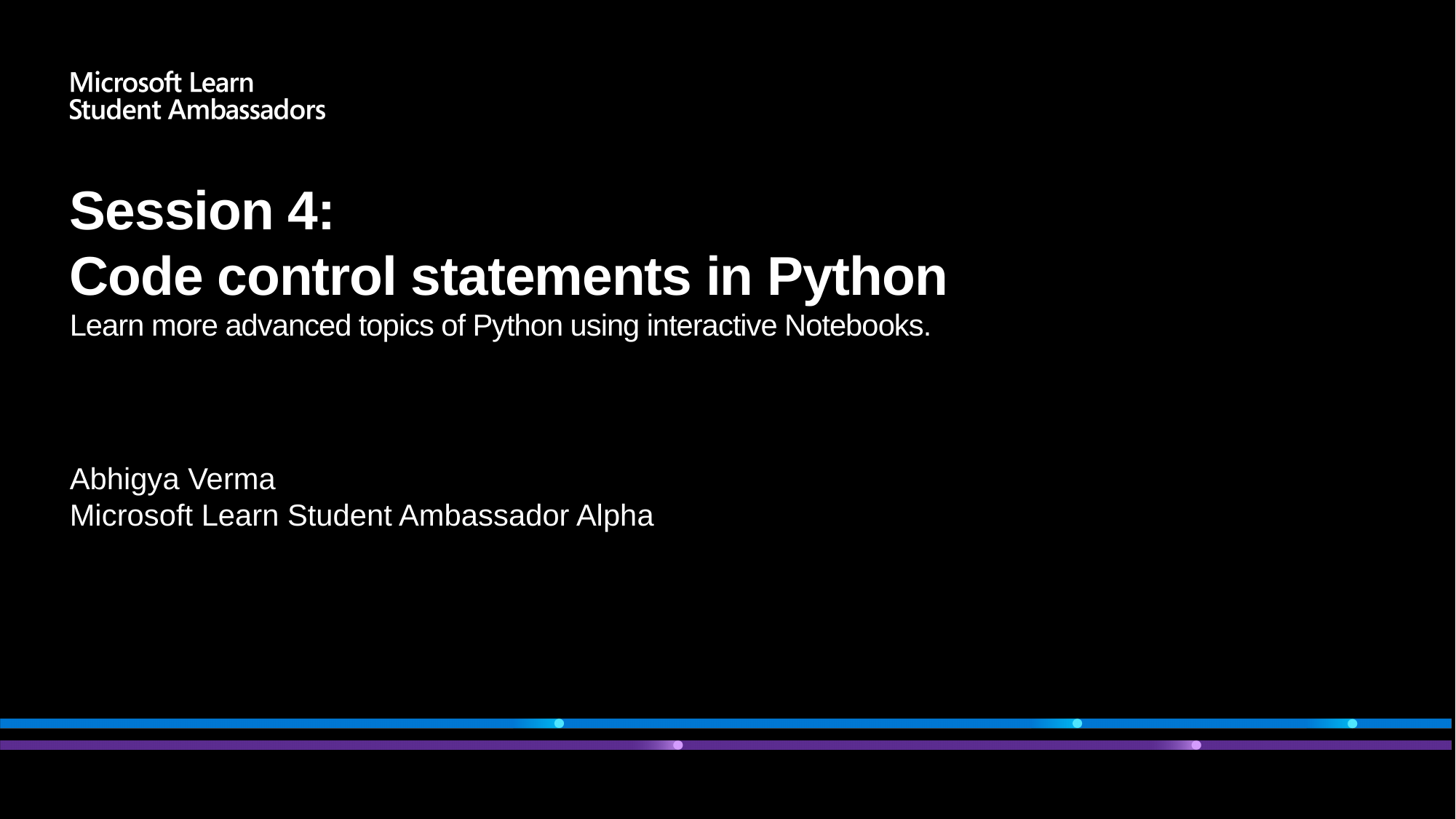

# Session 4:   Code control statements in Python Learn more advanced topics of Python using interactive Notebooks.

Abhigya Verma
Microsoft Learn Student Ambassador Alpha